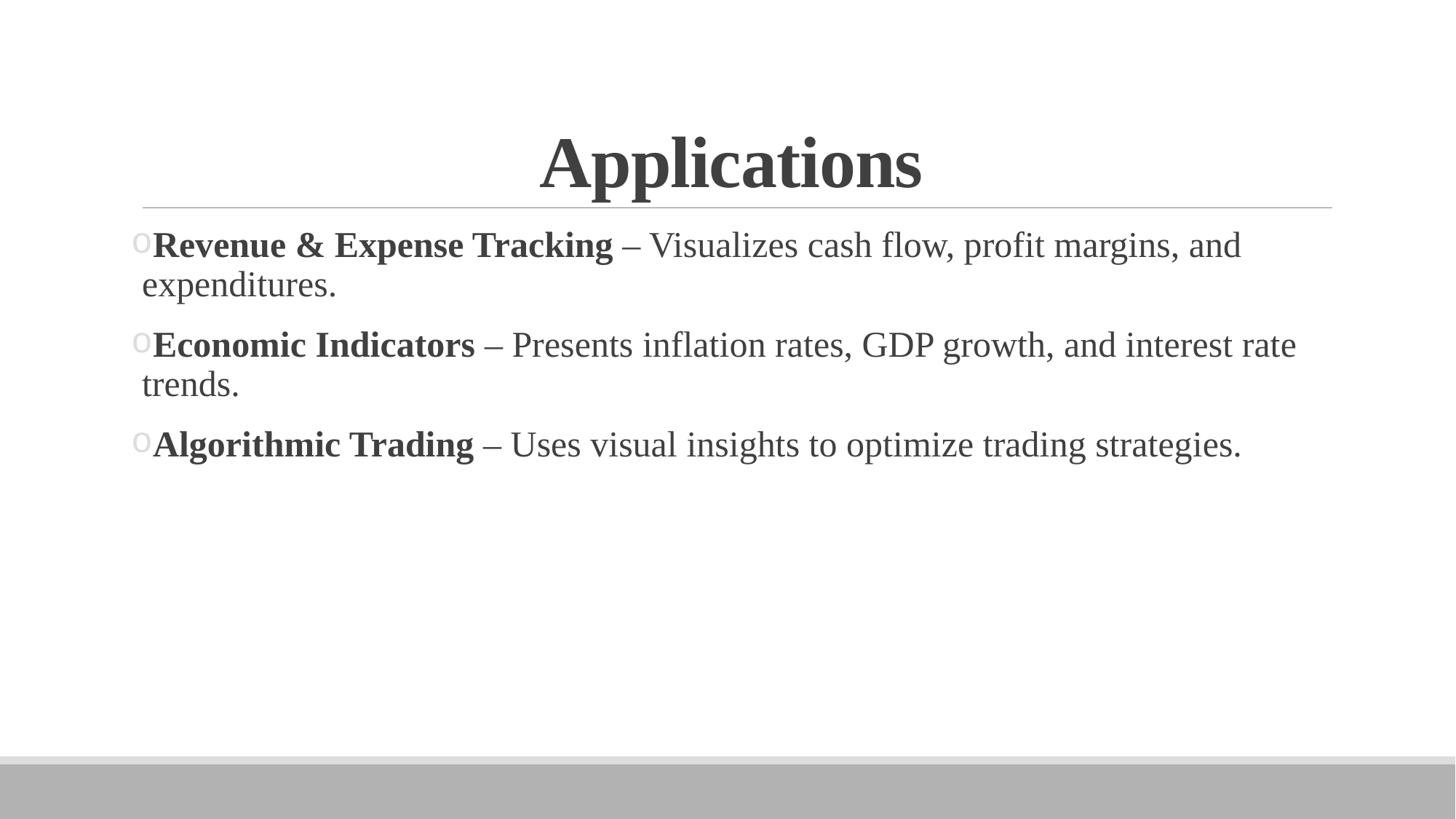

# Applications
Revenue & Expense Tracking – Visualizes cash flow, profit margins, and expenditures.
Economic Indicators – Presents inflation rates, GDP growth, and interest rate trends.
Algorithmic Trading – Uses visual insights to optimize trading strategies.